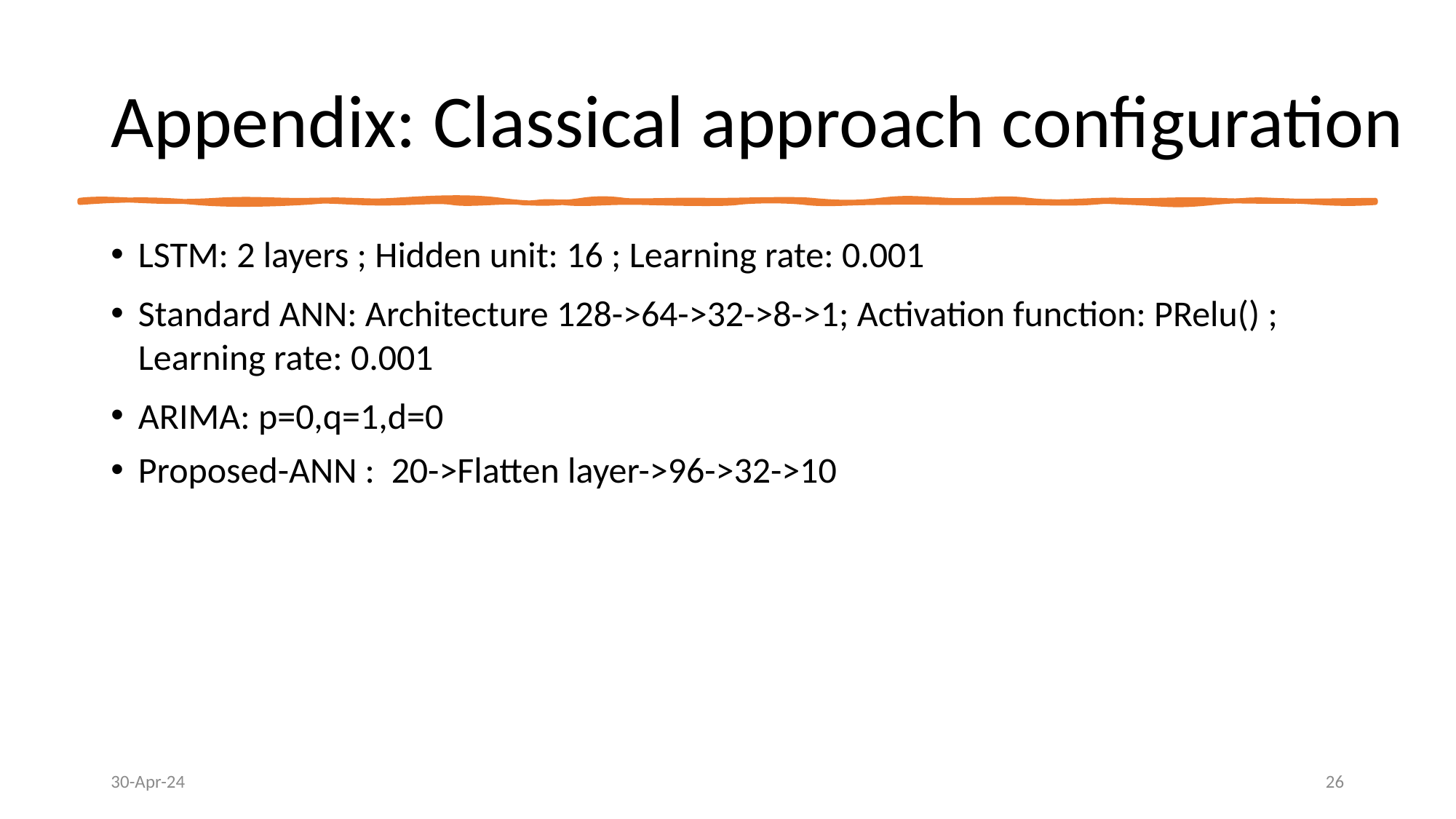

# Appendix: Classical approach configuration

LSTM: 2 layers ; Hidden unit: 16 ; Learning rate: 0.001
Standard ANN: Architecture 128->64->32->8->1; Activation function: PRelu() ; Learning rate: 0.001
ARIMA: p=0,q=1,d=0
Proposed-ANN :  20->Flatten layer->96->32->10
30-Apr-24
26